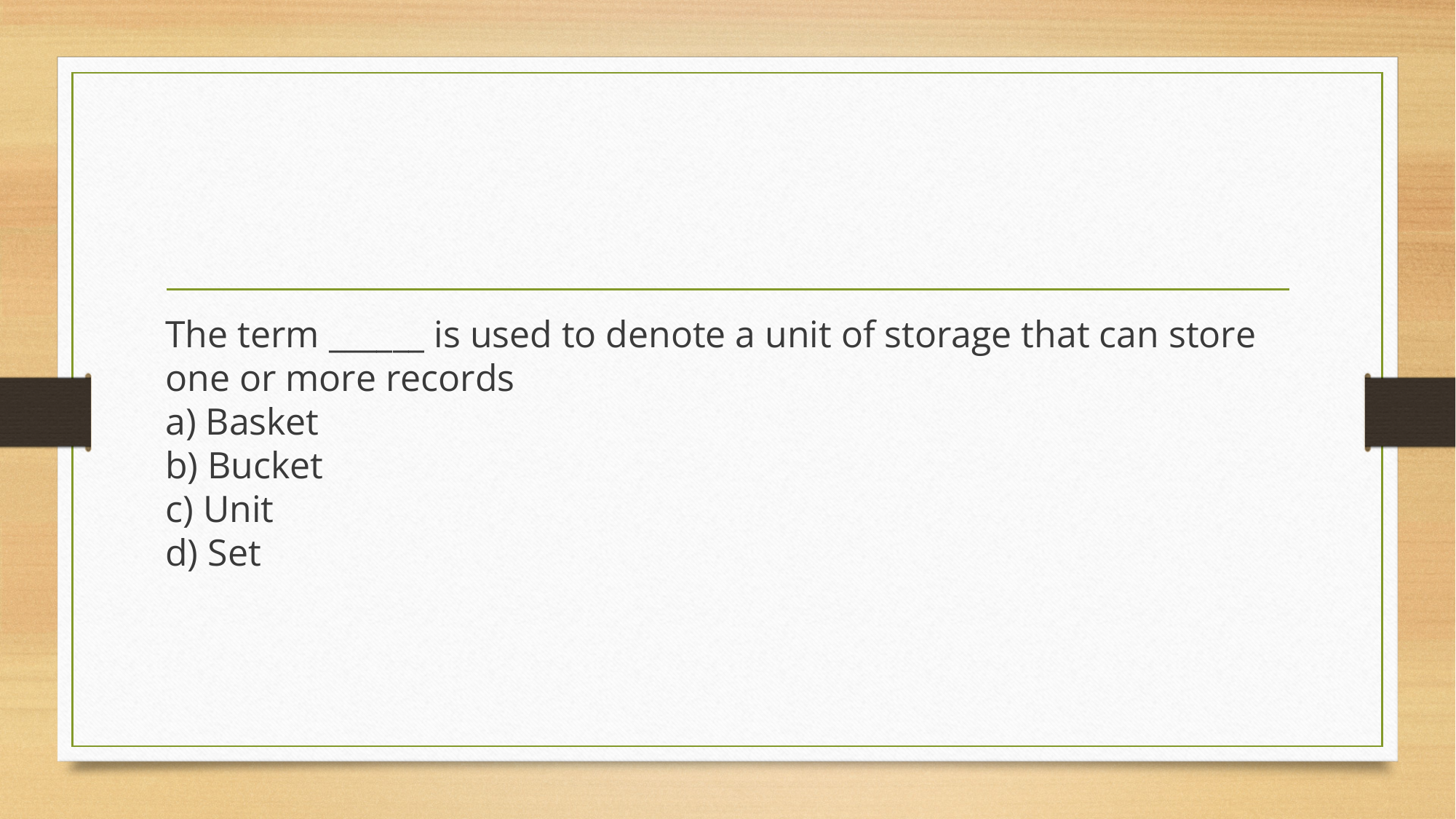

#
The term ______ is used to denote a unit of storage that can store one or more records
a) Basket
b) Bucket
c) Unit
d) Set